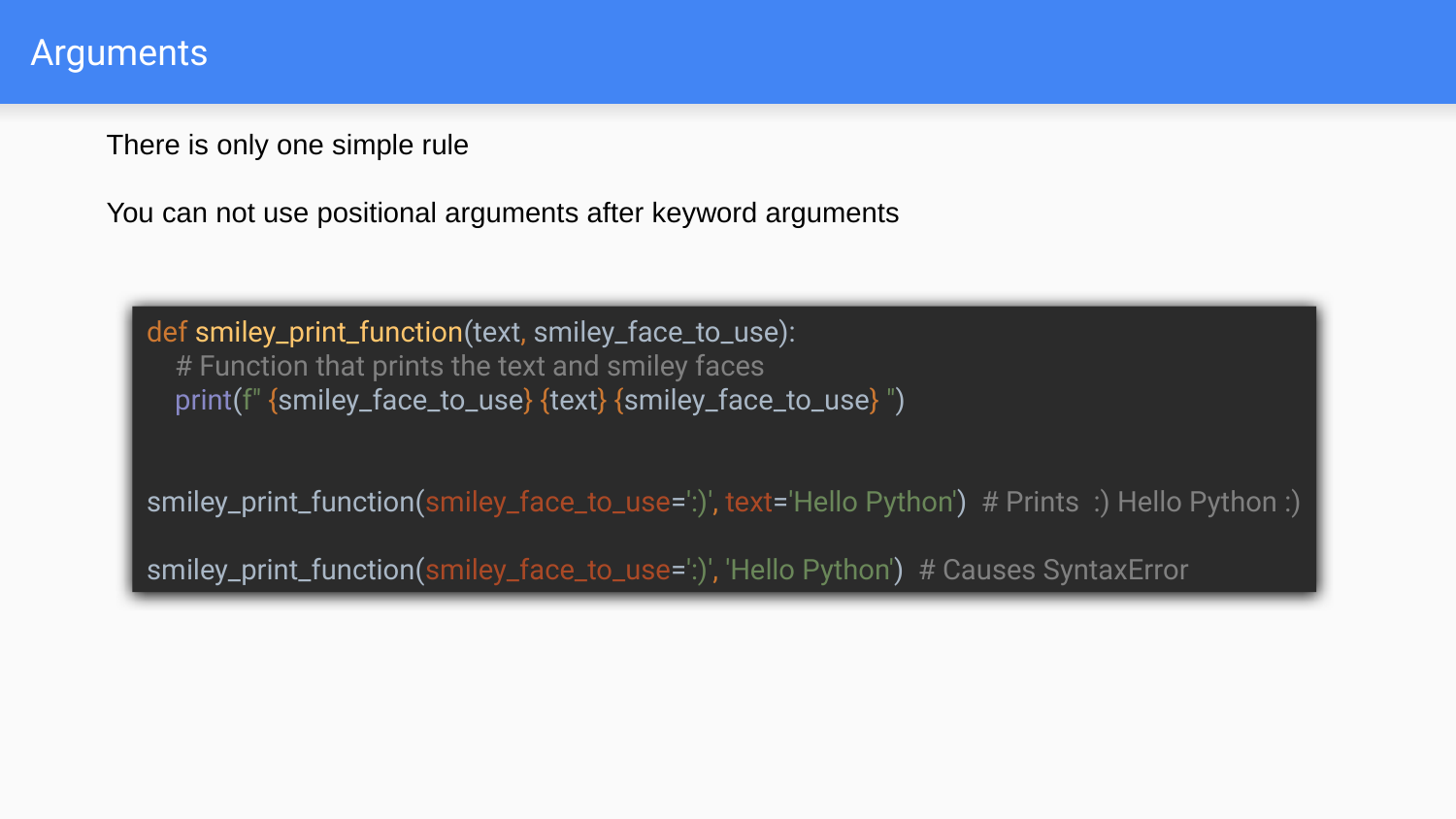

# Arguments
There is only one simple rule

You can not use positional arguments after keyword arguments
def smiley_print_function(text, smiley_face_to_use):
    # Function that prints the text and smiley faces
    print(f" {smiley_face_to_use} {text} {smiley_face_to_use} ")
smiley_print_function(smiley_face_to_use=':)', text='Hello Python')  # Prints  :) Hello Python :)
smiley_print_function(smiley_face_to_use=':)', 'Hello Python')  # Causes SyntaxError